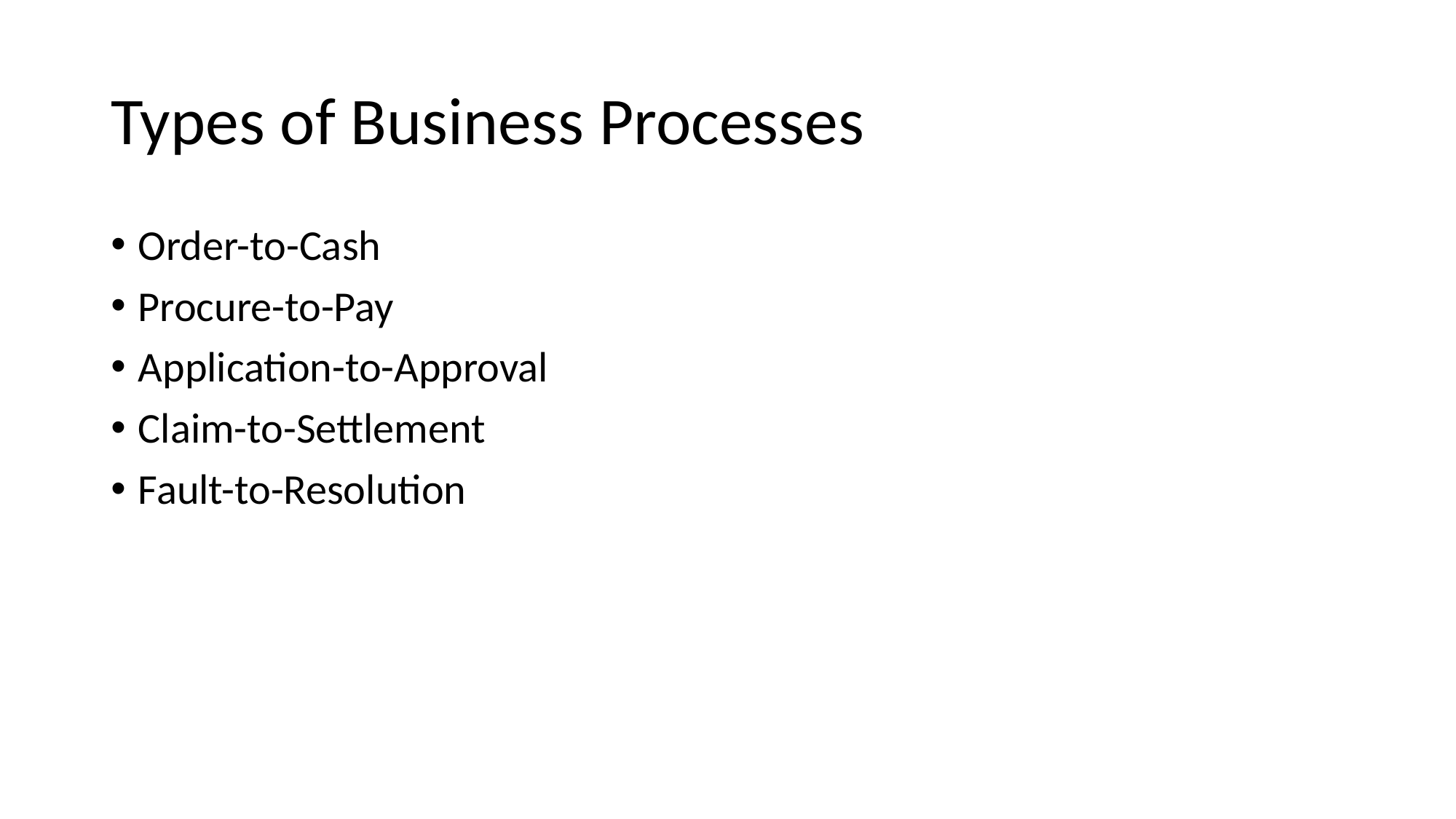

# Types of Business Processes
Order-to-Cash
Procure-to-Pay
Application-to-Approval
Claim-to-Settlement
Fault-to-Resolution